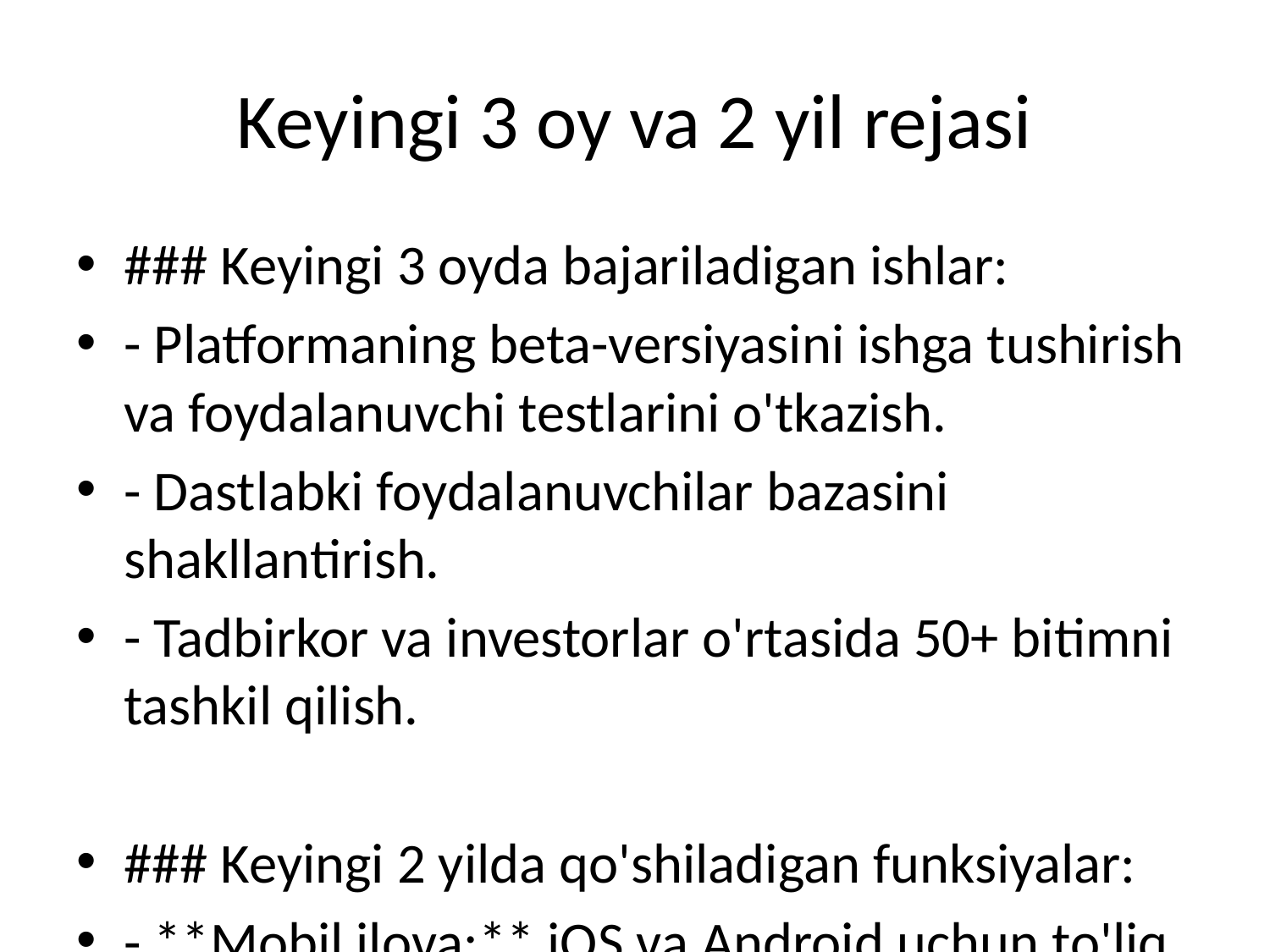

# Keyingi 3 oy va 2 yil rejasi
### Keyingi 3 oyda bajariladigan ishlar:
- Platformaning beta-versiyasini ishga tushirish va foydalanuvchi testlarini o'tkazish.
- Dastlabki foydalanuvchilar bazasini shakllantirish.
- Tadbirkor va investorlar o'rtasida 50+ bitimni tashkil qilish.

### Keyingi 2 yilda qo'shiladigan funksiyalar:
- **Mobil ilova:** iOS va Android uchun to'liq funksional ilova.
- **AI-based investor matching:** Investitsiya ehtiyojlari va investorlarning afzalliklariga asoslangan moslashuv.
- **Analitika va hisobot tizimi:** Foydalanuvchilar uchun moliyaviy va faoliyat ko'rsatkichlari bo'yicha kengaytirilgan ma'lumotlar.
- **Xalqaro bozor:** Platformani dunyoning 10 dan ortiq mamlakatida kengaytirish.